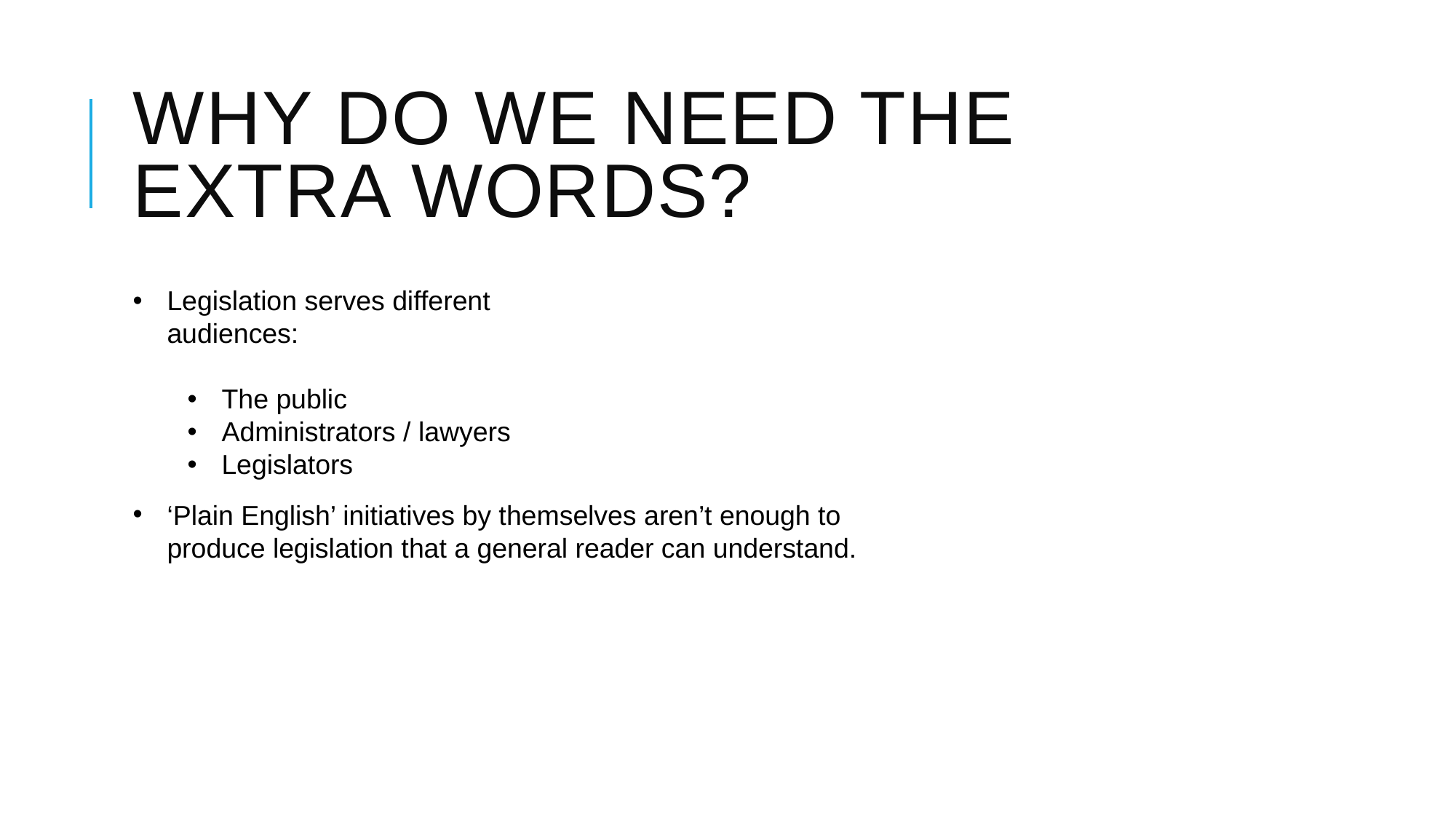

# Why do we need the extra words?
Legislation serves different audiences:

The public
Administrators / lawyers
Legislators
‘Plain English’ initiatives by themselves aren’t enough to produce legislation that a general reader can understand.